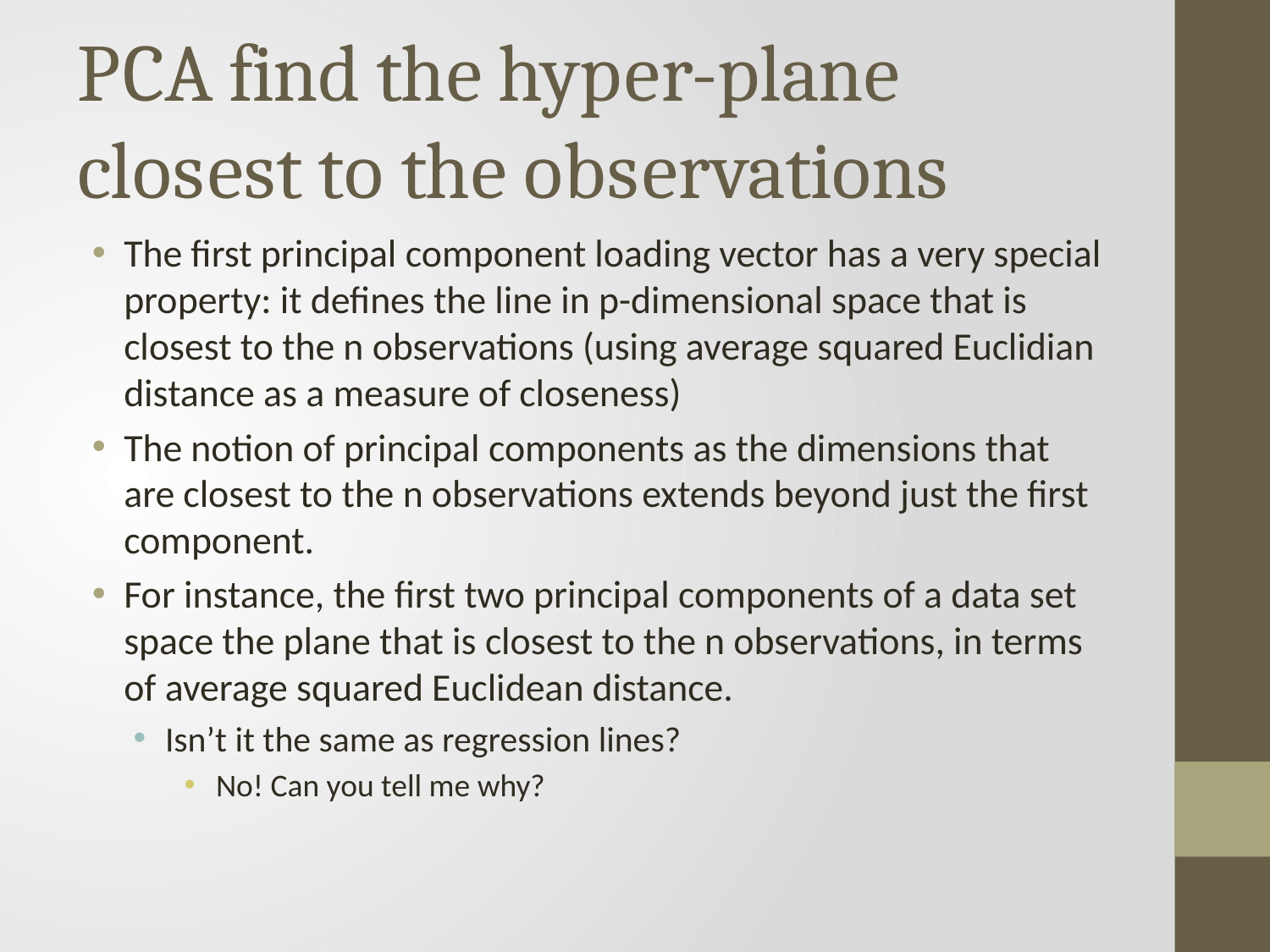

# PCA find the hyper-plane closest to the observations
The first principal component loading vector has a very special property: it defines the line in p-dimensional space that is closest to the n observations (using average squared Euclidian distance as a measure of closeness)
The notion of principal components as the dimensions that are closest to the n observations extends beyond just the first component.
For instance, the first two principal components of a data set space the plane that is closest to the n observations, in terms of average squared Euclidean distance.
Isn’t it the same as regression lines?
No! Can you tell me why?